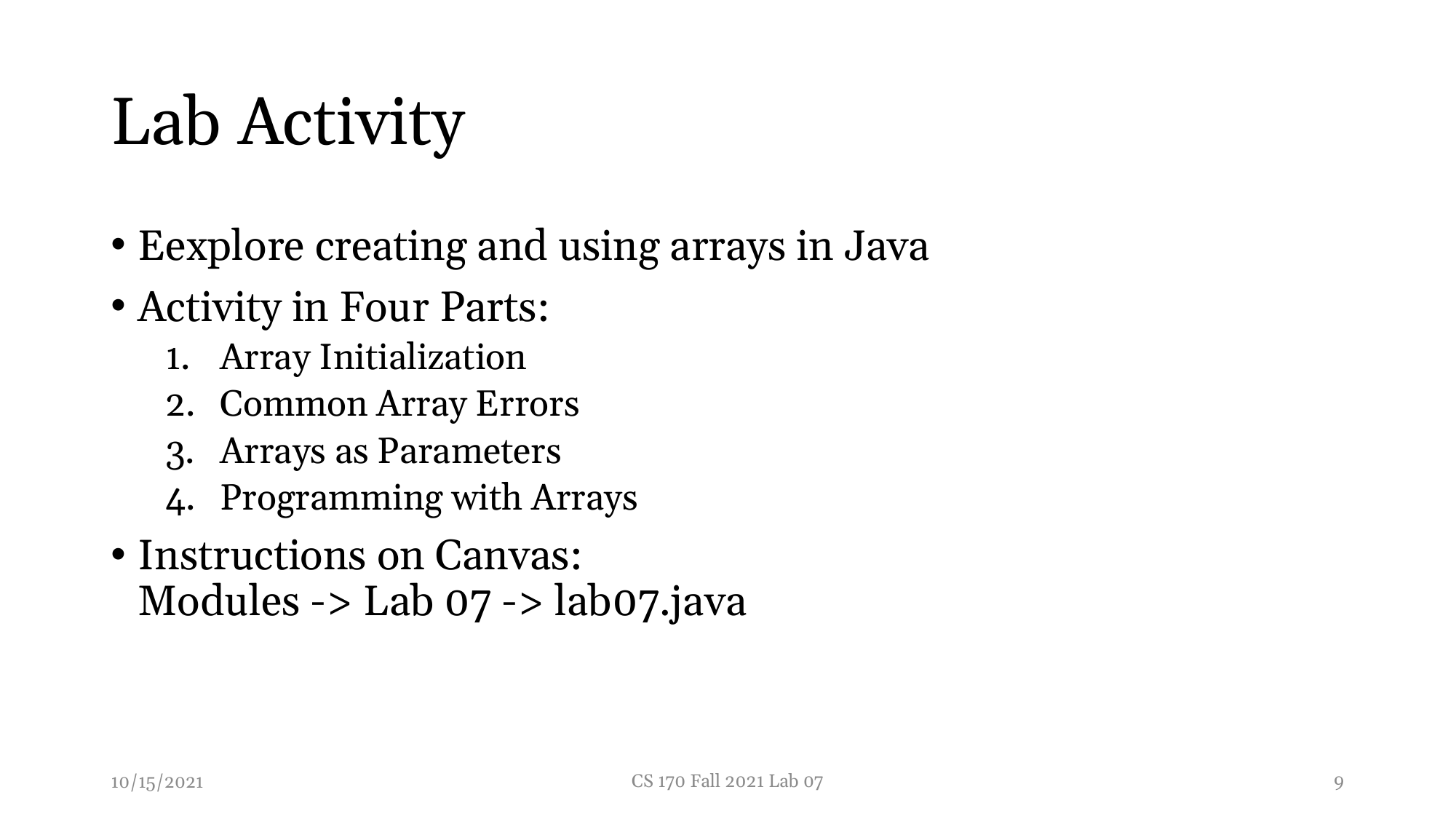

# Lab Activity
Eexplore creating and using arrays in Java
Activity in Four Parts:
Array Initialization
Common Array Errors
Arrays as Parameters
Programming with Arrays
Instructions on Canvas:
Modules -> Lab 07 -> lab07.java
10/15/2021
CS 170 Fall 2021 Lab 07
9